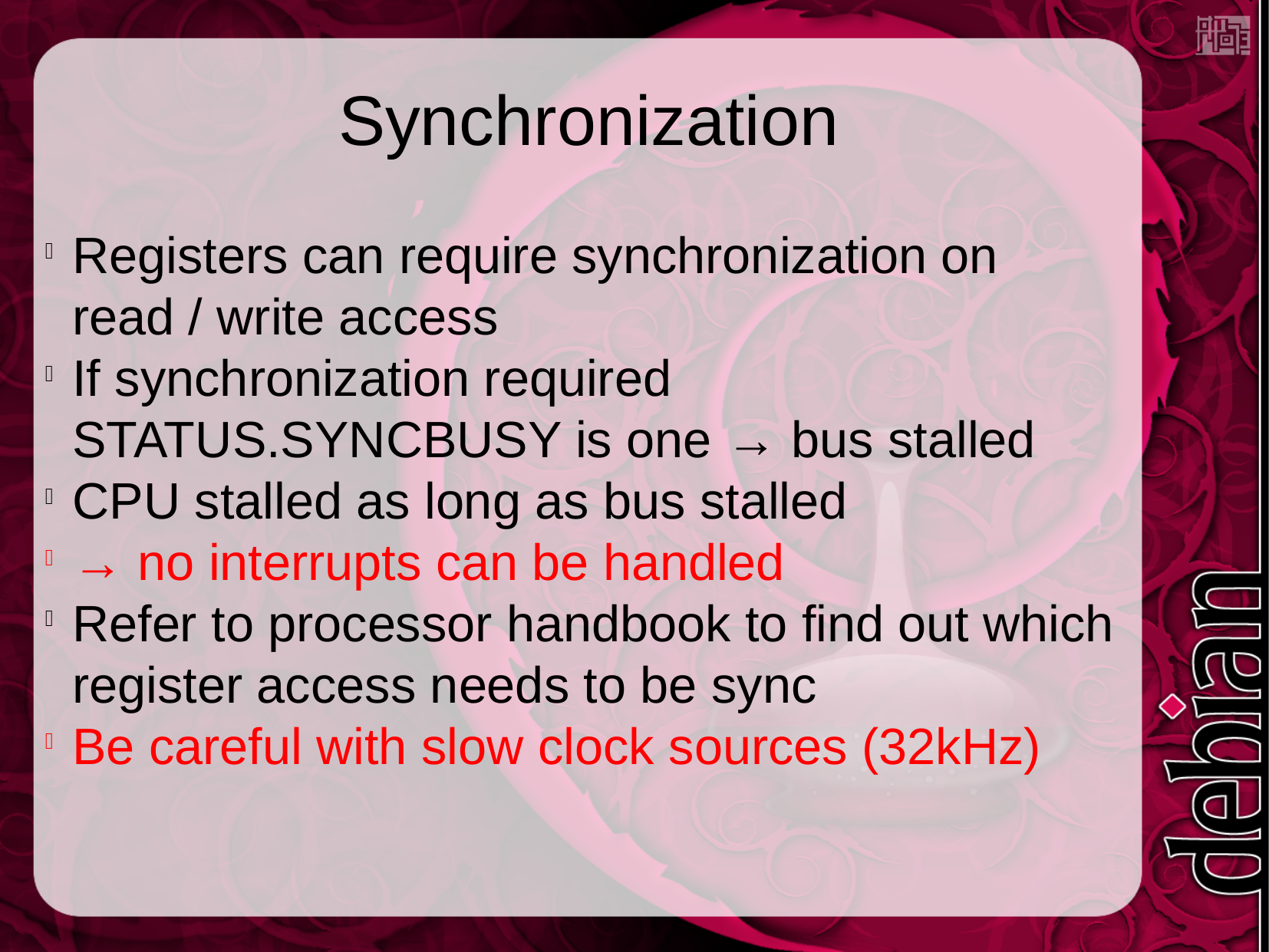

Synchronization
Registers can require synchronization on read / write access
If synchronization required STATUS.SYNCBUSY is one → bus stalled
CPU stalled as long as bus stalled
→ no interrupts can be handled
Refer to processor handbook to find out which register access needs to be sync
Be careful with slow clock sources (32kHz)